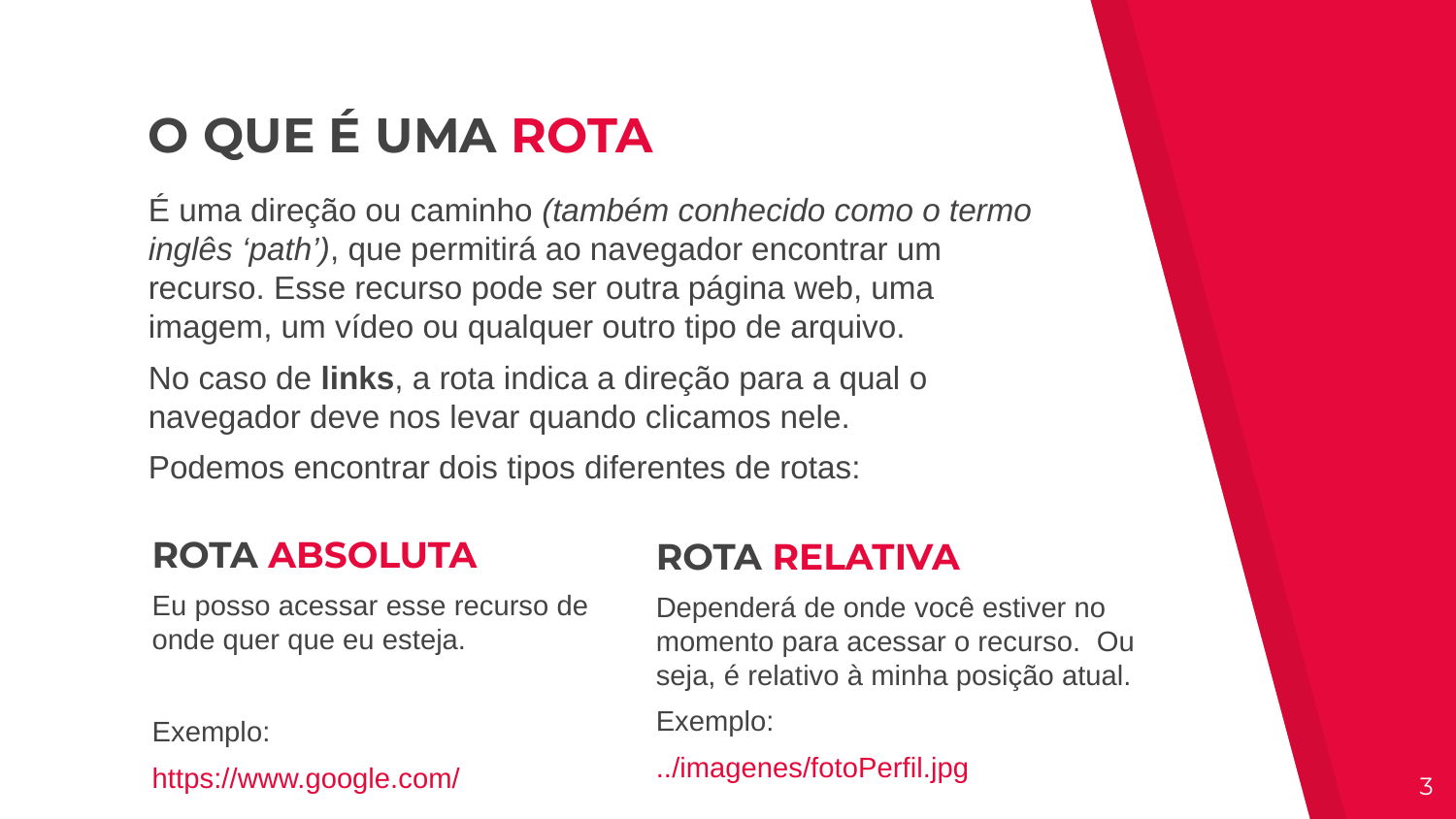

O QUE É UMA ROTA
É uma direção ou caminho (também conhecido como o termo inglês ‘path’), que permitirá ao navegador encontrar um recurso. Esse recurso pode ser outra página web, uma imagem, um vídeo ou qualquer outro tipo de arquivo.
No caso de links, a rota indica a direção para a qual o navegador deve nos levar quando clicamos nele.
Podemos encontrar dois tipos diferentes de rotas:

ROTA ABSOLUTA
Eu posso acessar esse recurso de onde quer que eu esteja.

Exemplo:
https://www.google.com/
ROTA RELATIVA
Dependerá de onde você estiver no momento para acessar o recurso.  Ou seja, é relativo à minha posição atual.
Exemplo:
../imagenes/fotoPerfil.jpg
3